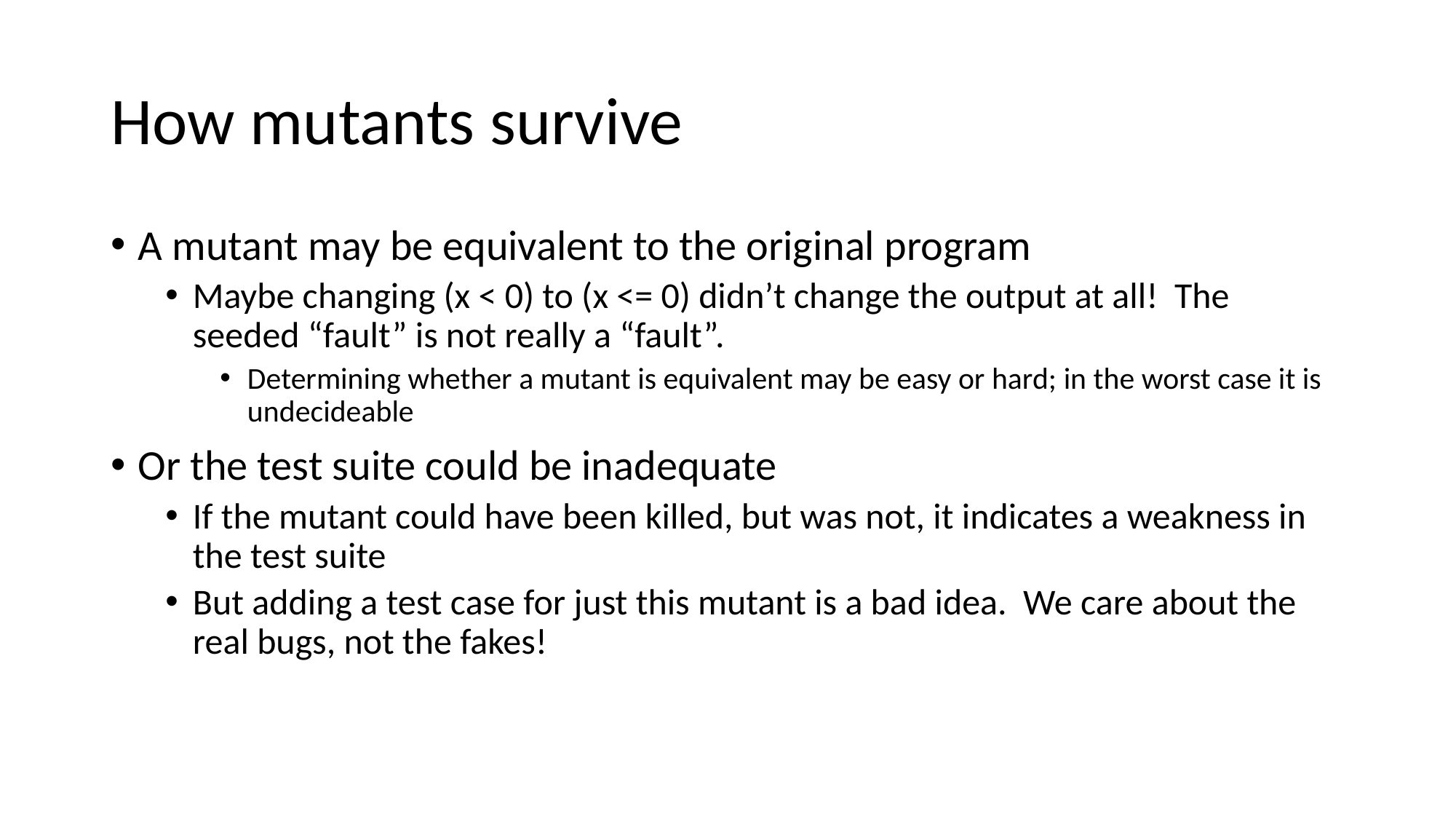

# How mutants survive
A mutant may be equivalent to the original program
Maybe changing (x < 0) to (x <= 0) didn’t change the output at all!  The seeded “fault” is not really a “fault”.
Determining whether a mutant is equivalent may be easy or hard; in the worst case it is undecideable
Or the test suite could be inadequate
If the mutant could have been killed, but was not, it indicates a weakness in the test suite
But adding a test case for just this mutant is a bad idea.  We care about the real bugs, not the fakes!